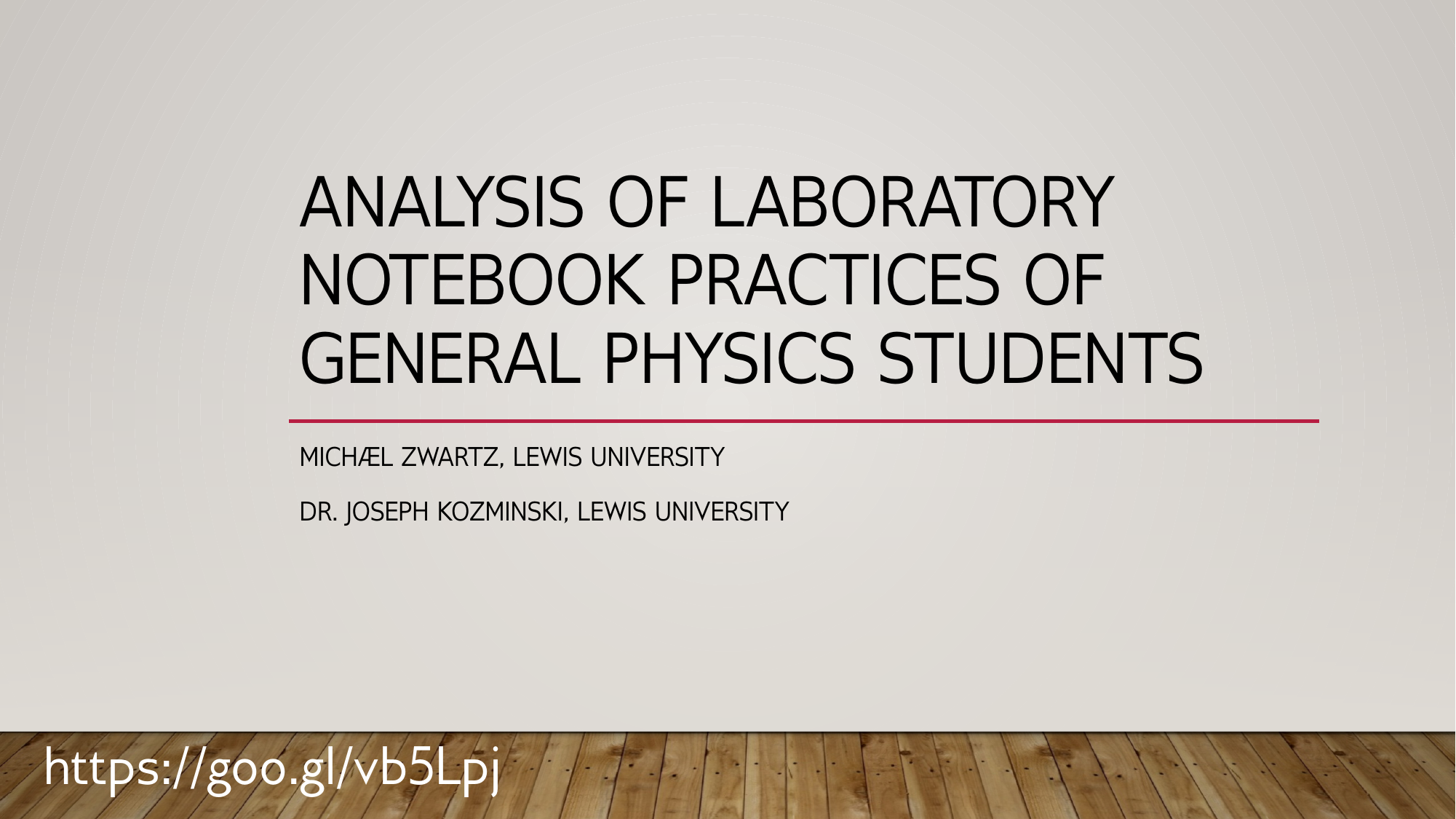

# Analysis of Laboratory Notebook Practices of General Physics Students
Michael Zwartz, Lewis University
Dr. Joseph Kozminski, Lewis University
https://goo.gl/vb5Lpj